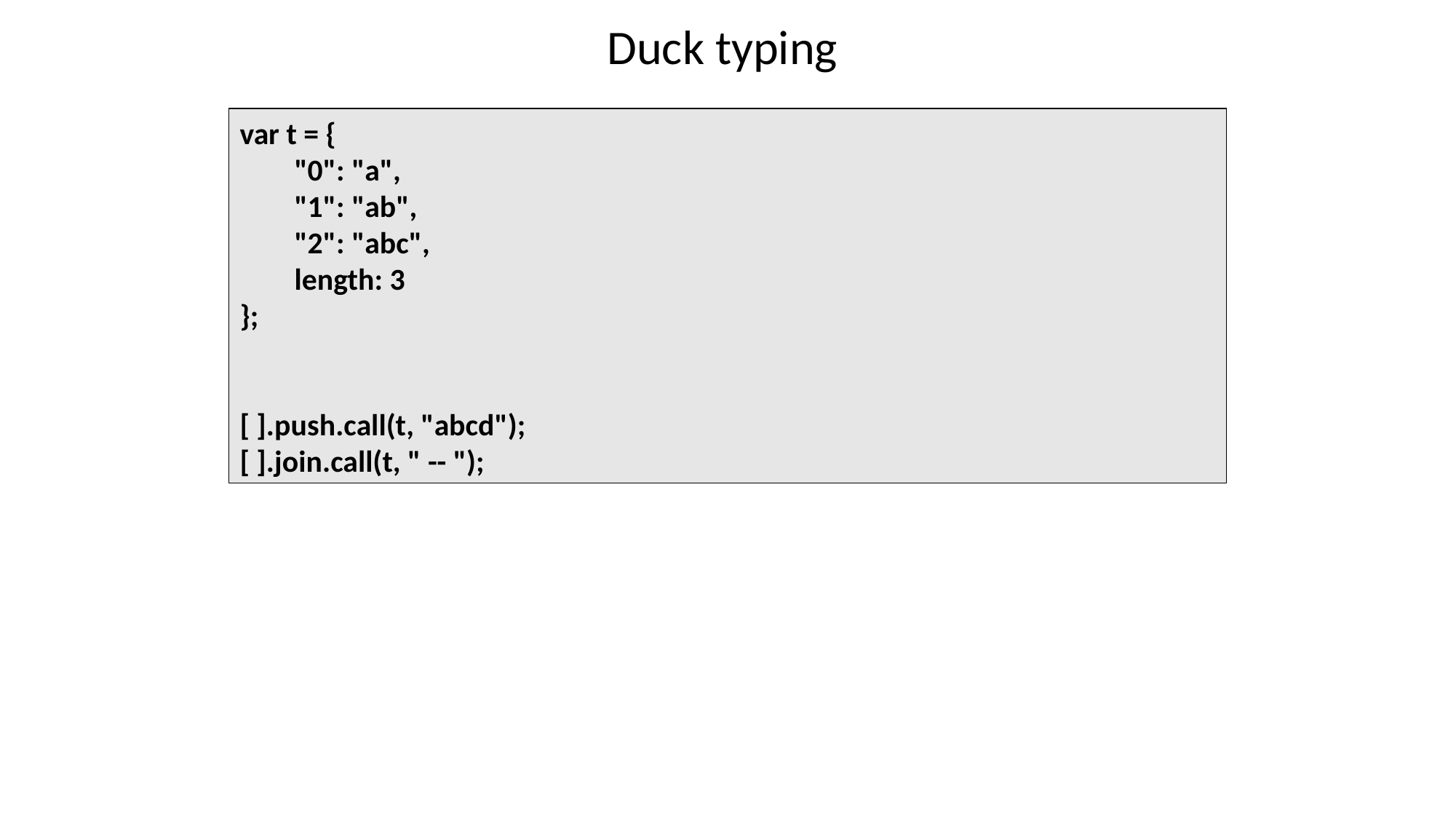

# Duck typing
var t = {
"0": "a",
"1": "ab",
"2": "abc",
length: 3
};

[ ].push.call(t, "abcd");
[ ].join.call(t, " -- ");